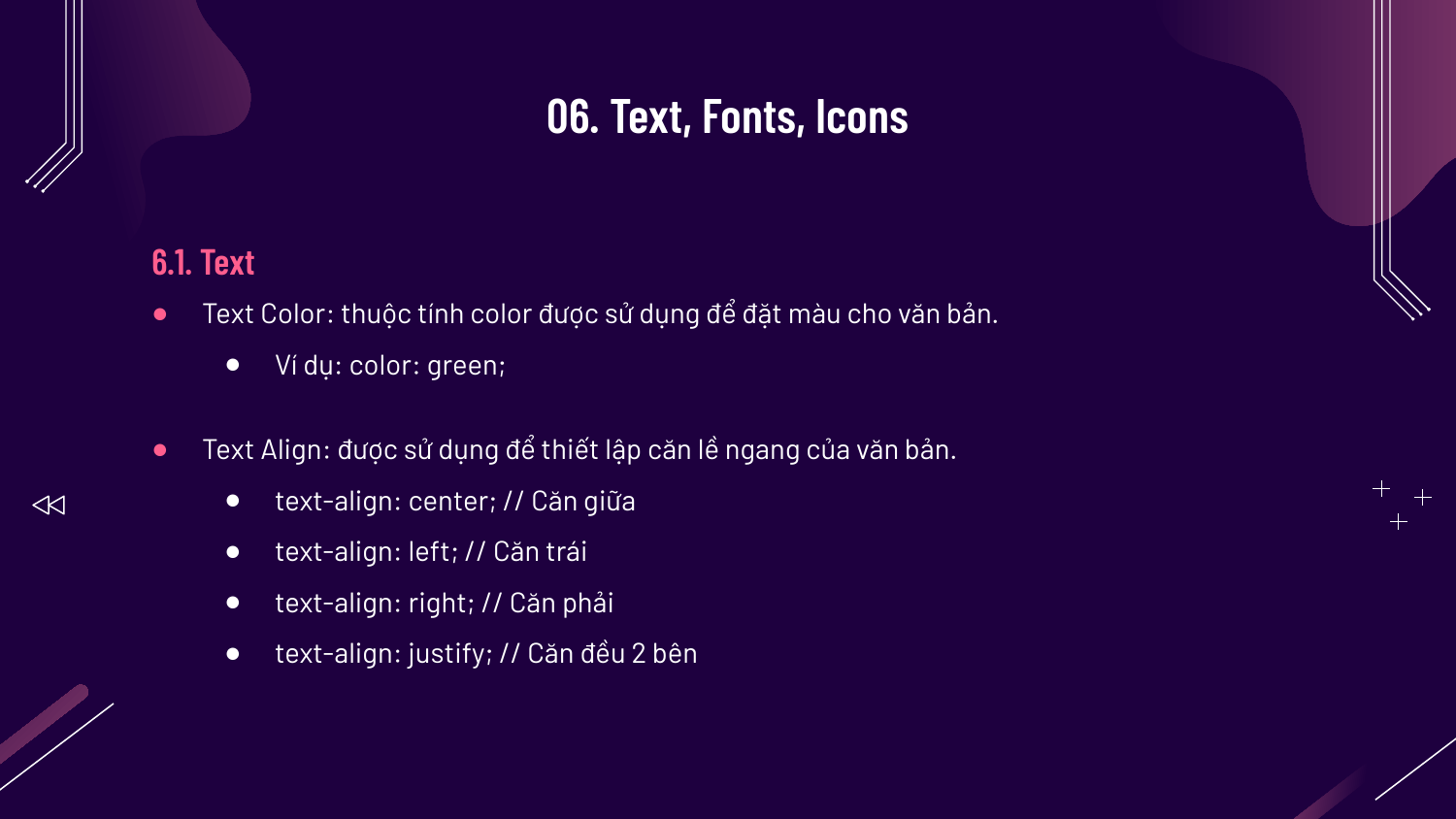

# 06. Text, Fonts, Icons
6.1. Text
Text Color: thuộc tính color được sử dụng để đặt màu cho văn bản.
Ví dụ: color: green;
Text Align: được sử dụng để thiết lập căn lề ngang của văn bản.
text-align: center; // Căn giữa
text-align: left; // Căn trái
text-align: right; // Căn phải
text-align: justify; // Căn đều 2 bên